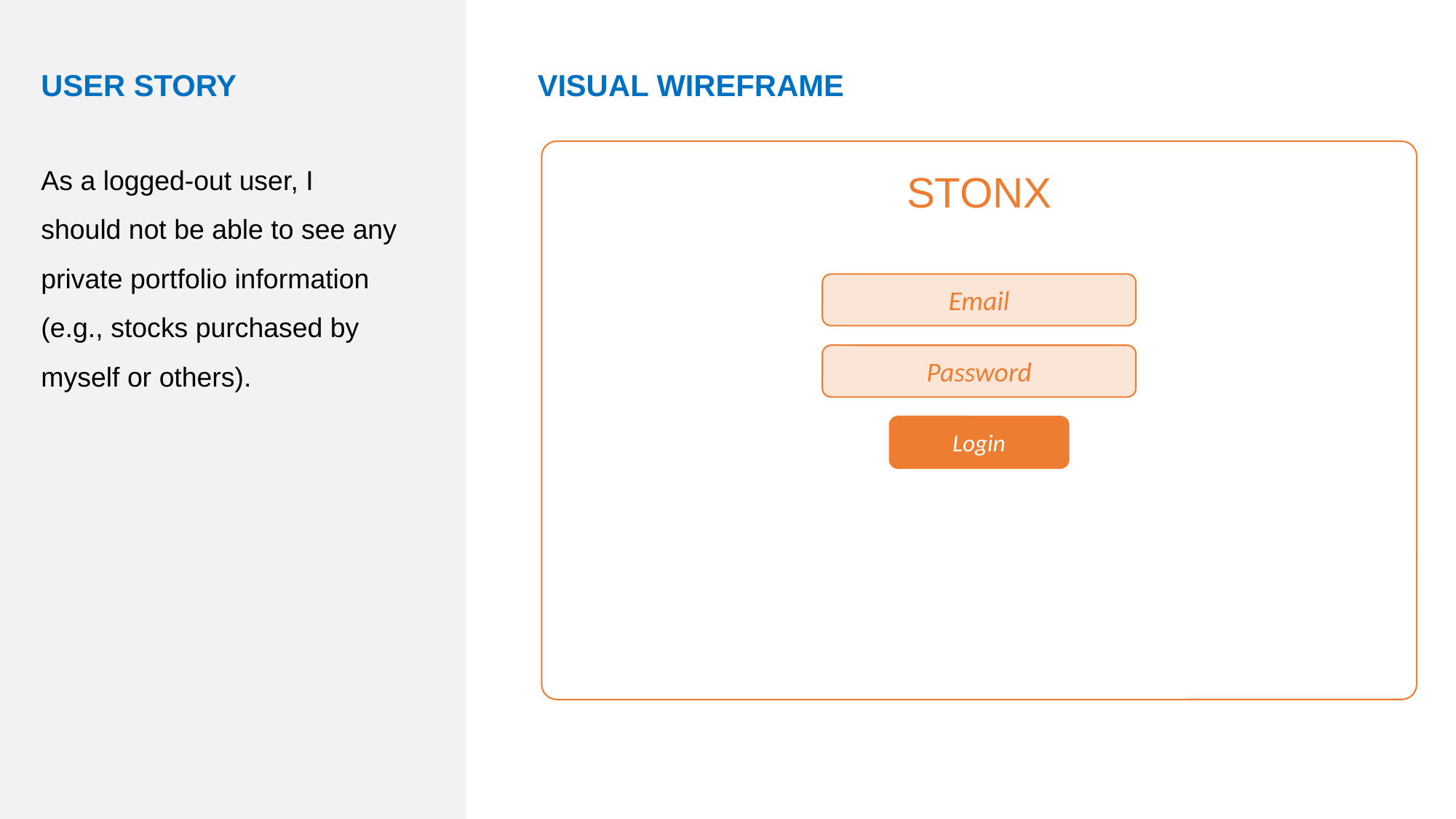

USER STORY
VISUAL WIREFRAME
As a logged-out user, I should not be able to see any private portfolio information (e.g., stocks purchased by myself or others).

STONX
Email
Password
Login